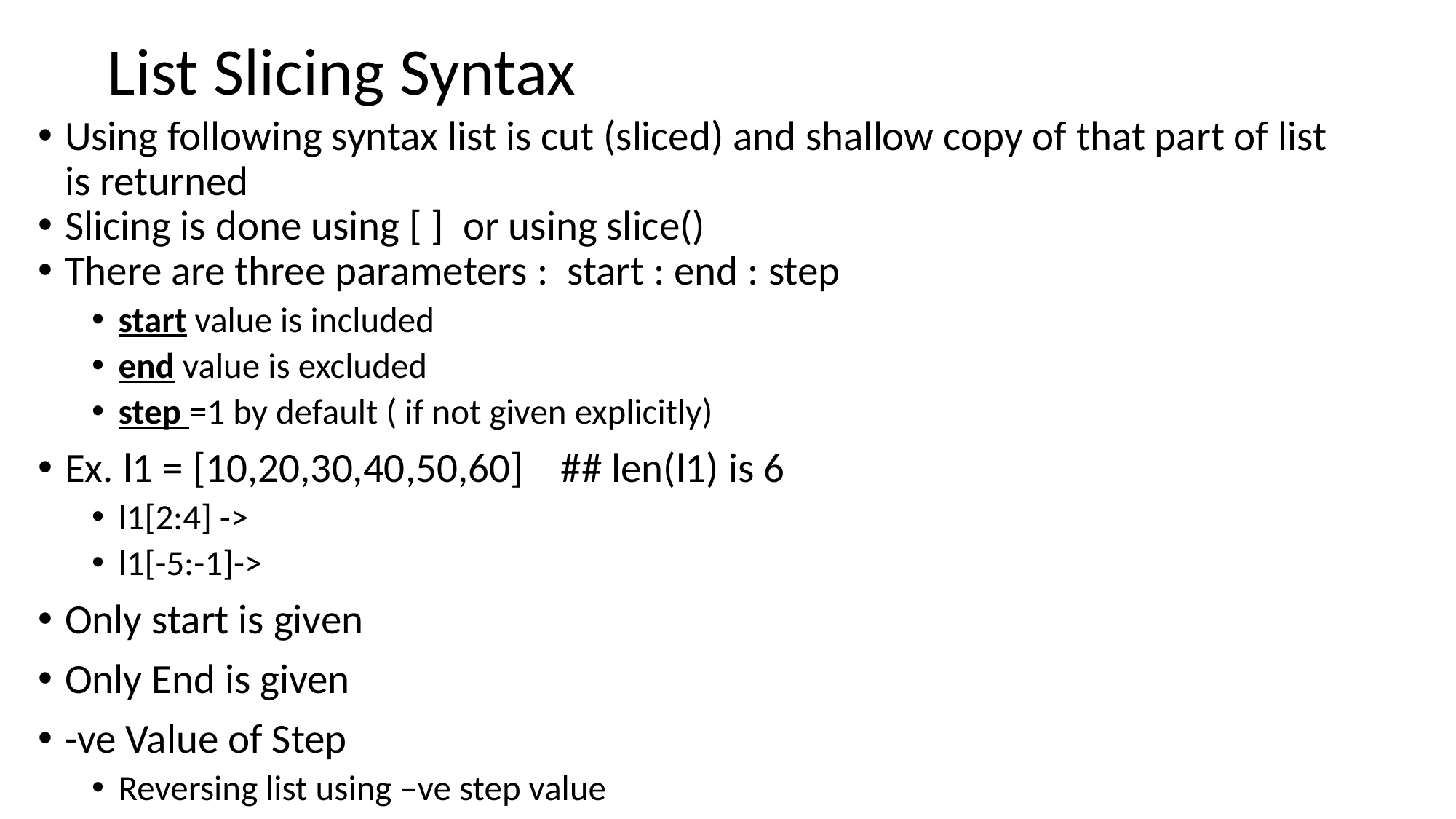

# List Slicing Syntax
Using following syntax list is cut (sliced) and shallow copy of that part of list is returned
Slicing is done using [ ]  or using slice()
There are three parameters :  start : end : step
start value is included
end value is excluded
step =1 by default ( if not given explicitly)
Ex. l1 = [10,20,30,40,50,60]    ## len(l1) is 6
l1[2:4] ->
l1[-5:-1]->
Only start is given
Only End is given
-ve Value of Step
Reversing list using –ve step value